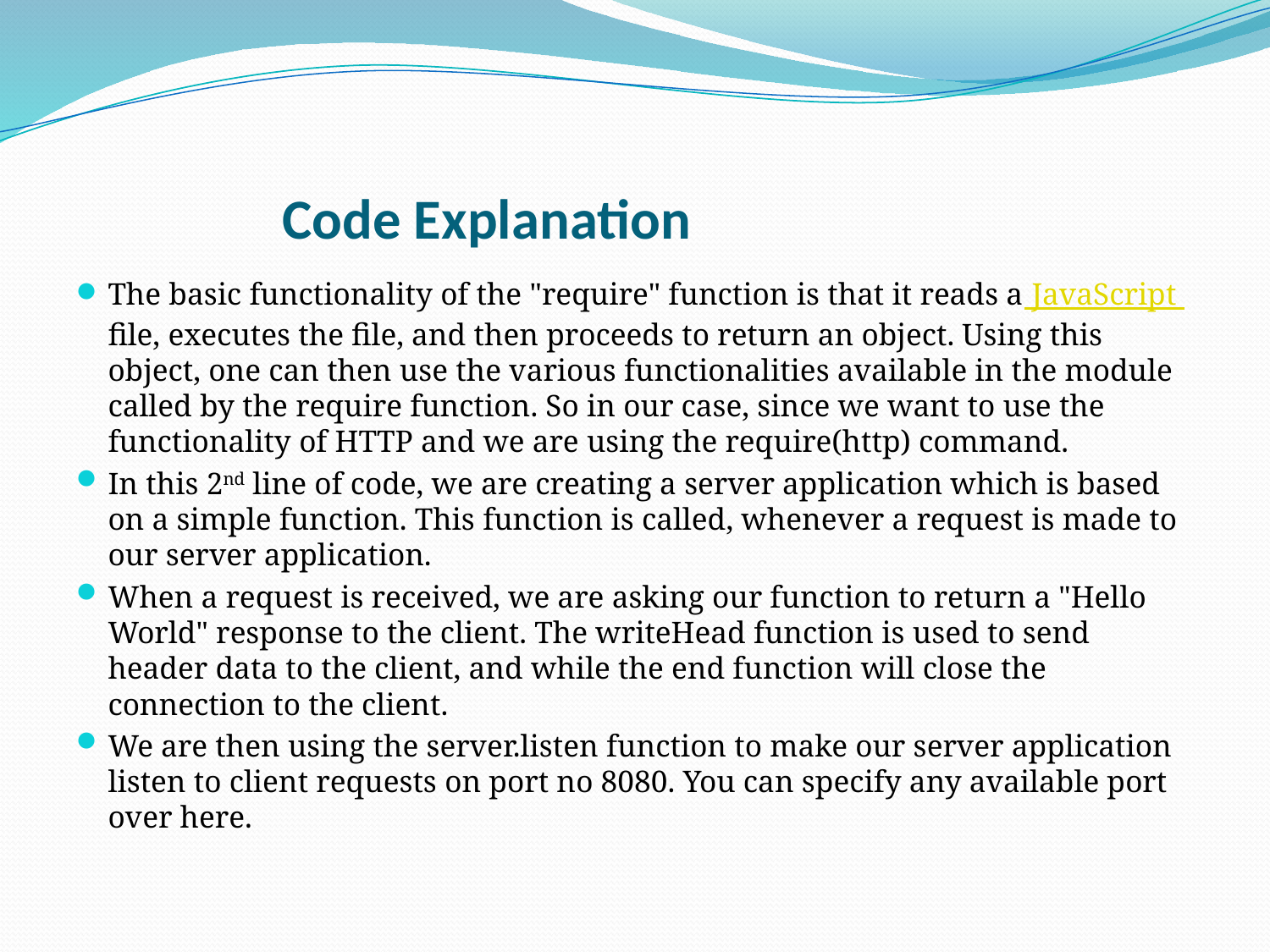

# Code Explanation
The basic functionality of the "require" function is that it reads a JavaScript file, executes the file, and then proceeds to return an object. Using this object, one can then use the various functionalities available in the module called by the require function. So in our case, since we want to use the functionality of HTTP and we are using the require(http) command.
In this 2nd line of code, we are creating a server application which is based on a simple function. This function is called, whenever a request is made to our server application.
When a request is received, we are asking our function to return a "Hello World" response to the client. The writeHead function is used to send header data to the client, and while the end function will close the connection to the client.
We are then using the server.listen function to make our server application listen to client requests on port no 8080. You can specify any available port over here.